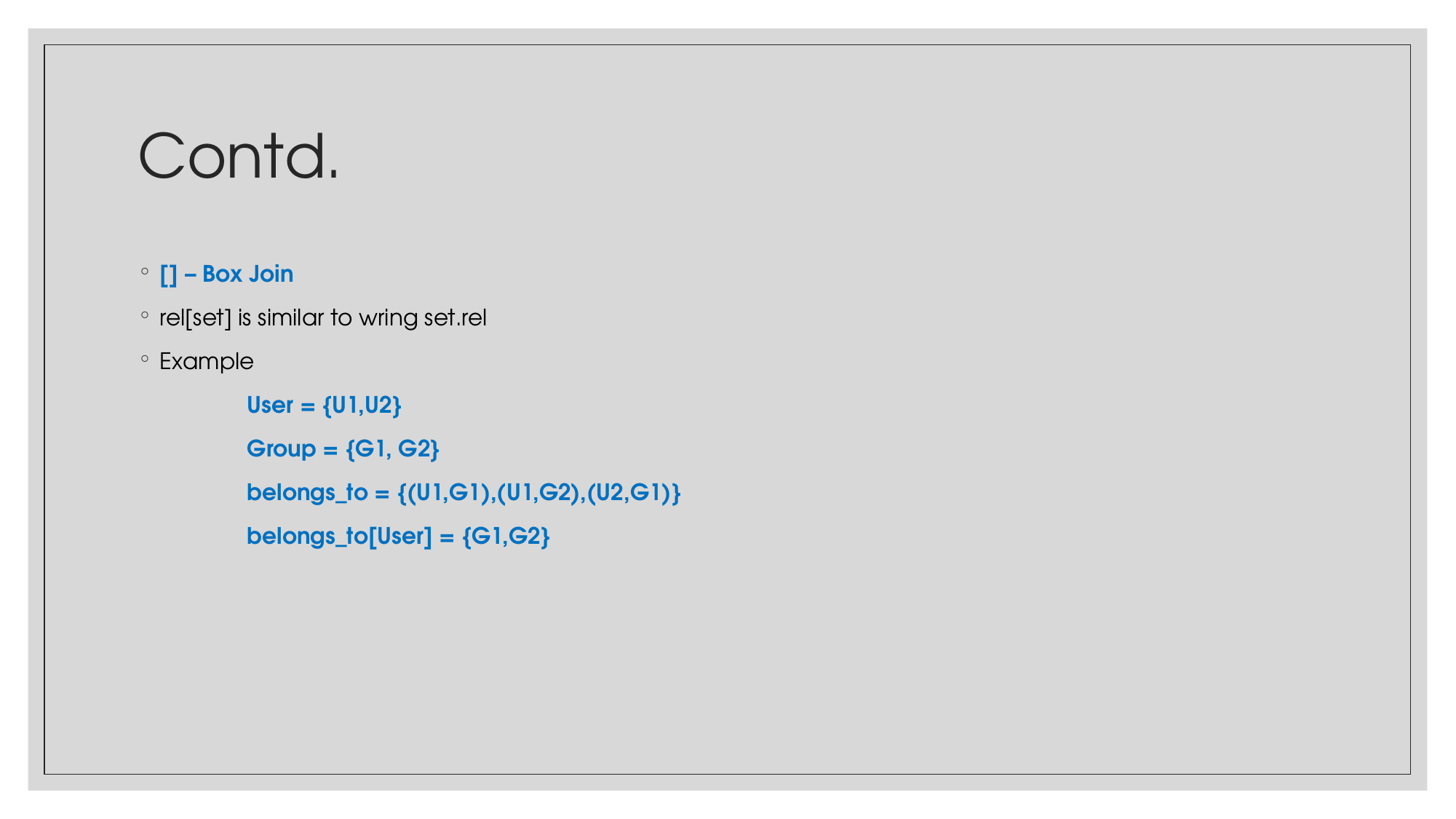

# Contd.
[] – Box Join
rel[set] is similar to wring set.rel
Example
	User = {U1,U2}
	Group = {G1, G2}
	belongs_to = {(U1,G1),(U1,G2),(U2,G1)}
	belongs_to[User] = {G1,G2}